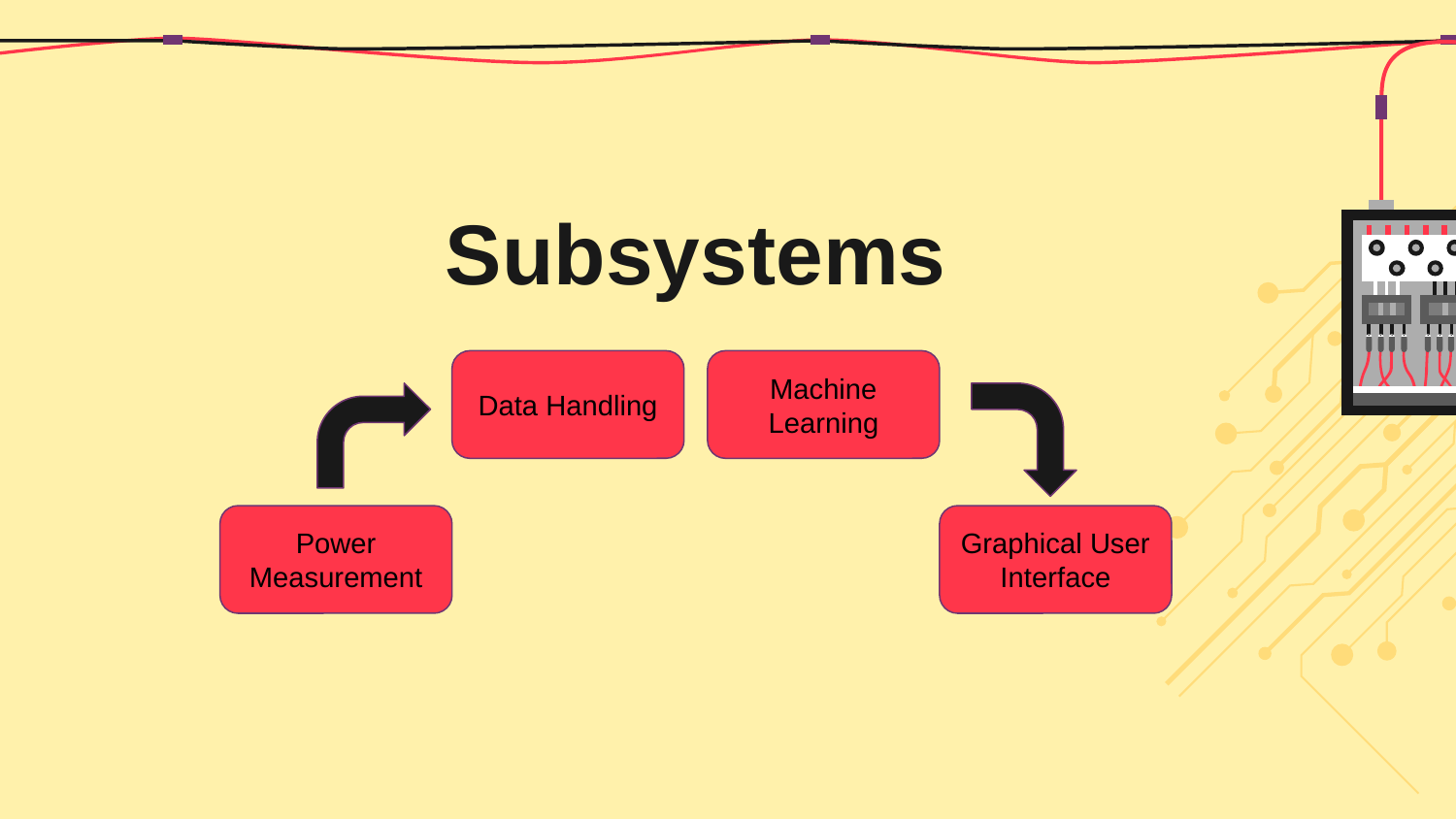

# Subsystems
Data Handling
Machine Learning

Power Measurement
Graphical User Interface